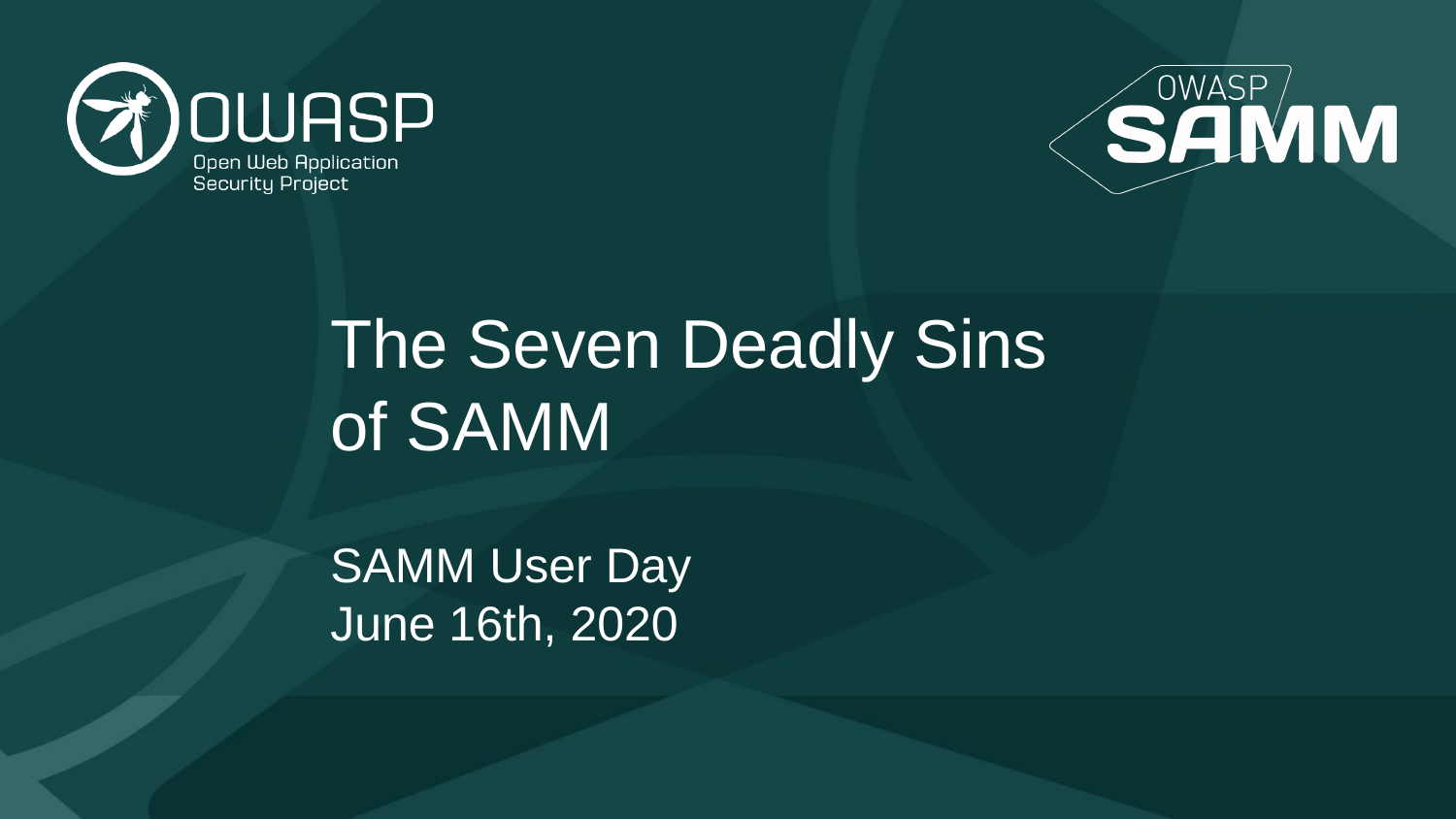

# The Seven Deadly Sins of SAMM
SAMM User Day
June 16th, 2020